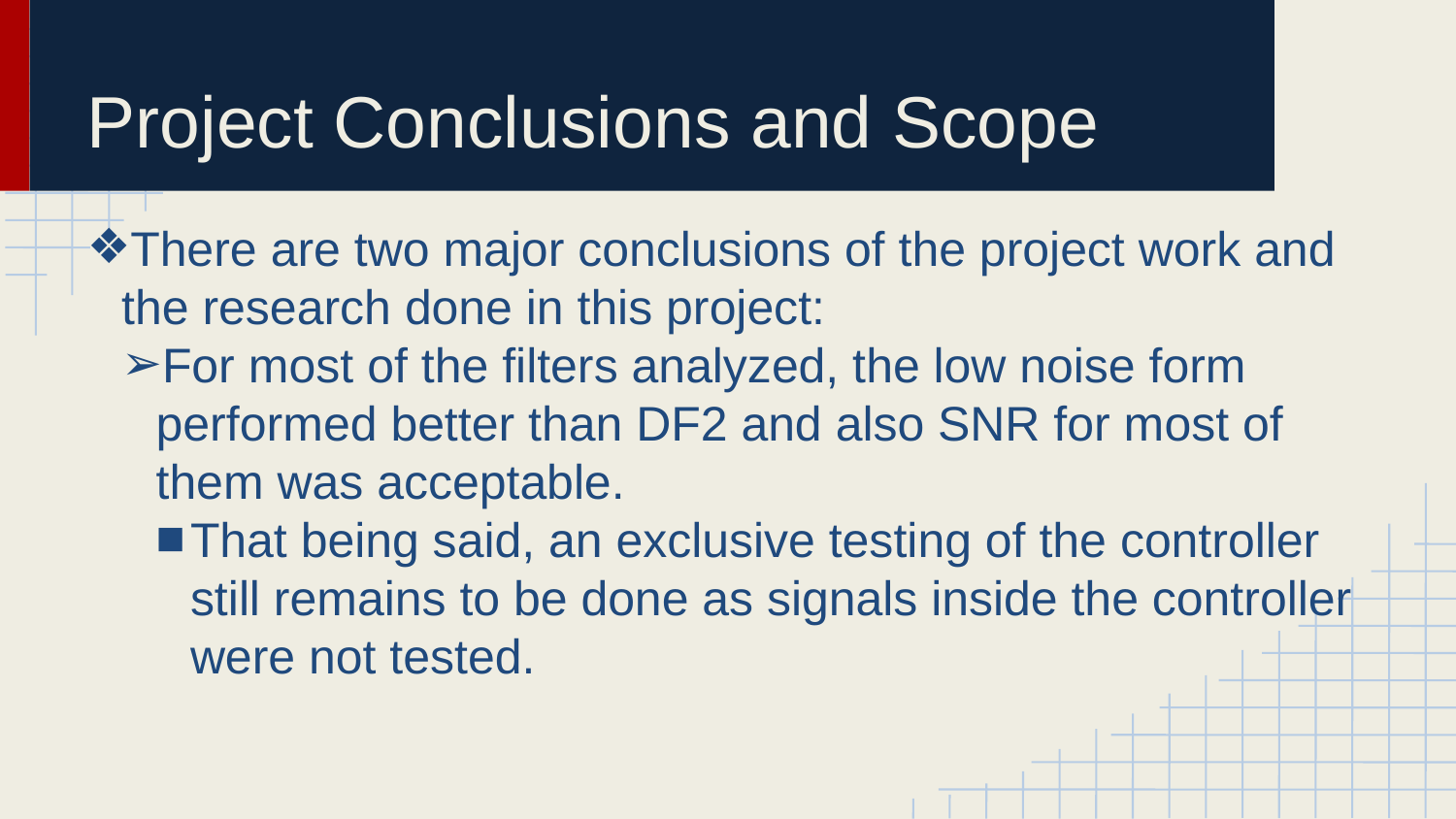

Project Conclusions and Scope
There are two major conclusions of the project work and the research done in this project:
For most of the filters analyzed, the low noise form performed better than DF2 and also SNR for most of them was acceptable.
That being said, an exclusive testing of the controller still remains to be done as signals inside the controller were not tested.